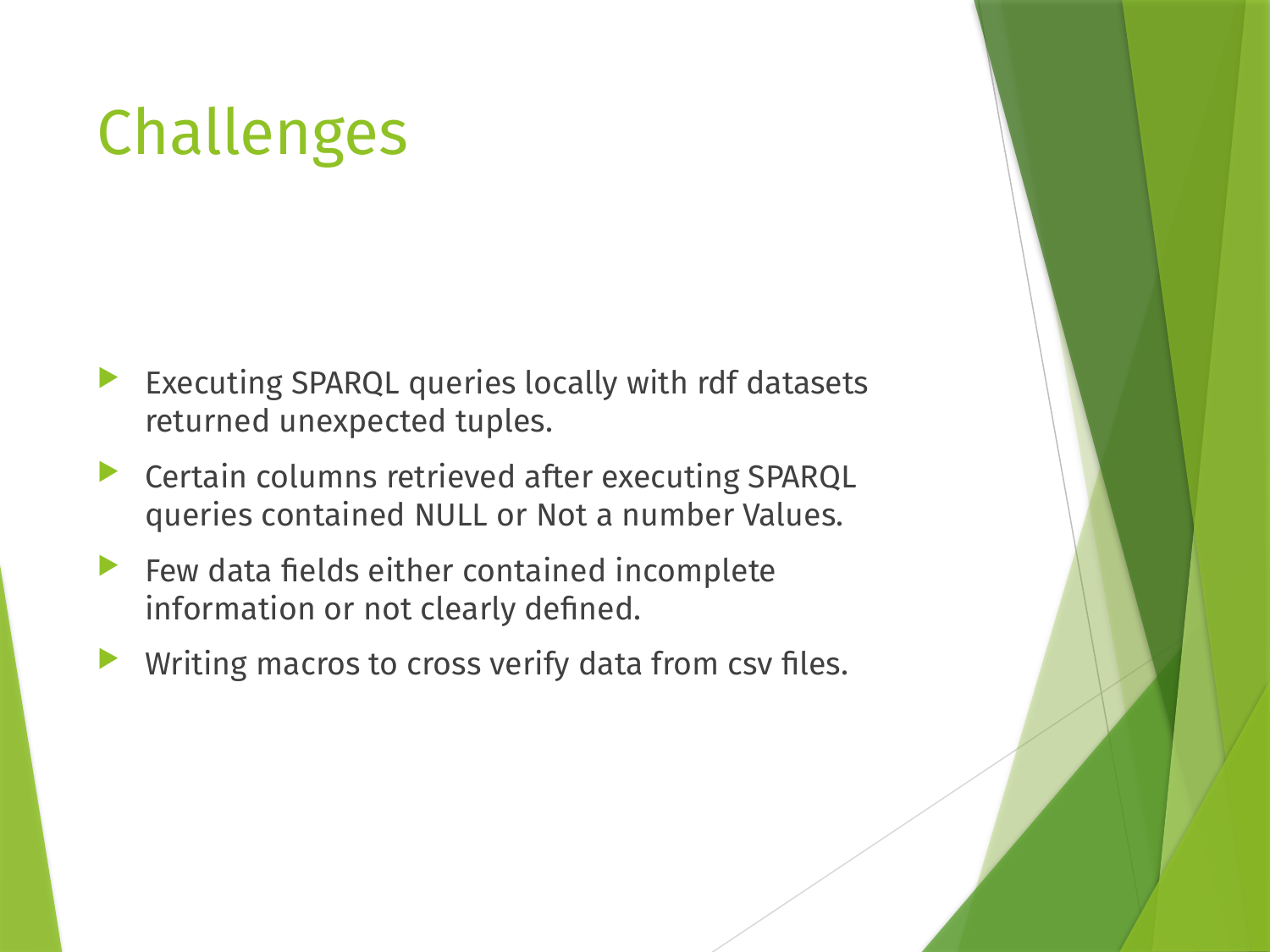

# Challenges

Executing SPARQL queries locally with rdf datasets returned unexpected tuples.
Certain columns retrieved after executing SPARQL queries contained NULL or Not a number Values.
Few data fields either contained incomplete information or not clearly defined.
Writing macros to cross verify data from csv files.